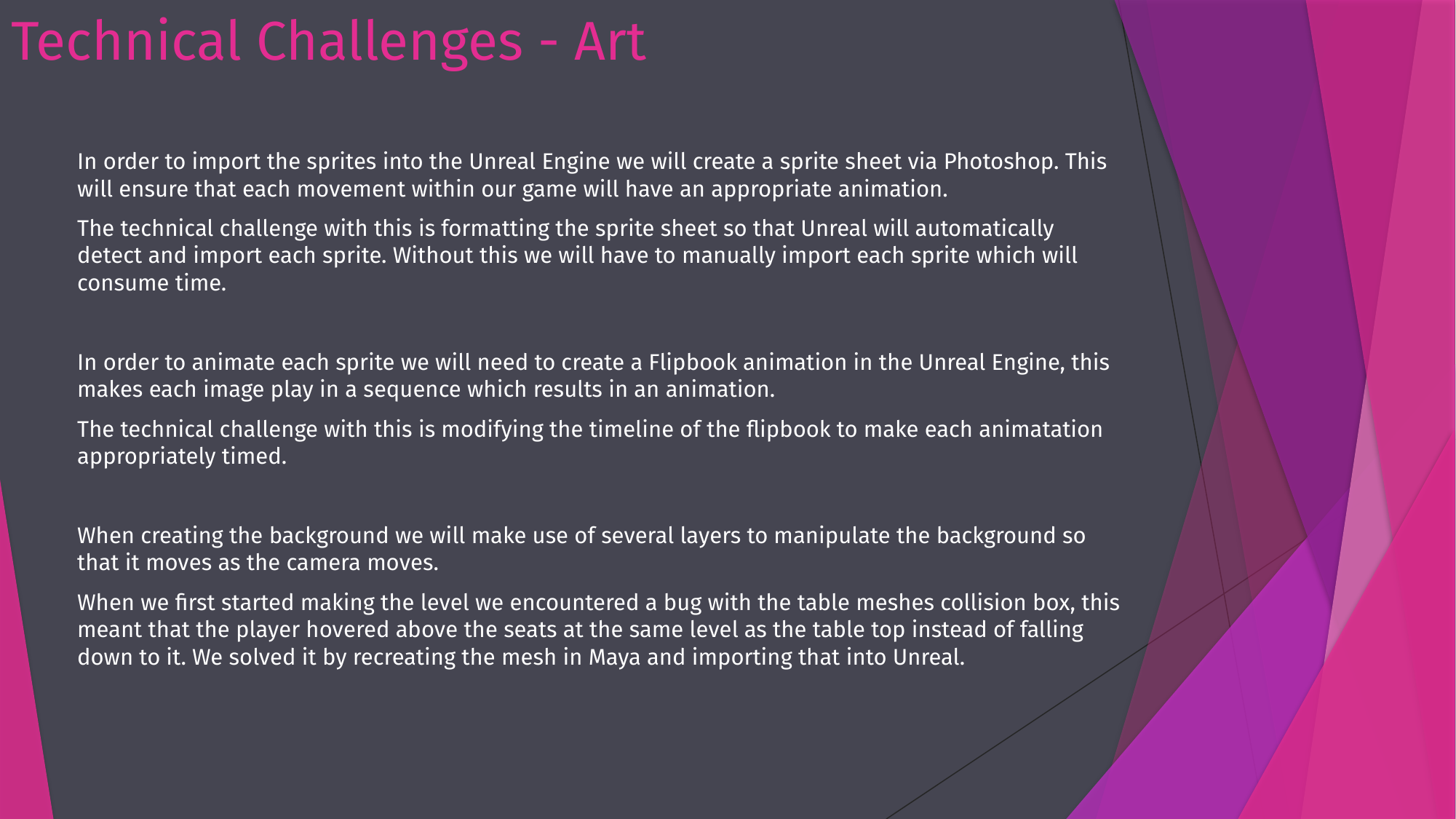

# Technical Challenges - Art
In order to import the sprites into the Unreal Engine we will create a sprite sheet via Photoshop. This will ensure that each movement within our game will have an appropriate animation.
The technical challenge with this is formatting the sprite sheet so that Unreal will automatically detect and import each sprite. Without this we will have to manually import each sprite which will consume time.

In order to animate each sprite we will need to create a Flipbook animation in the Unreal Engine, this makes each image play in a sequence which results in an animation.
The technical challenge with this is modifying the timeline of the flipbook to make each animatation appropriately timed.

When creating the background we will make use of several layers to manipulate the background so that it moves as the camera moves.
When we first started making the level we encountered a bug with the table meshes collision box, this meant that the player hovered above the seats at the same level as the table top instead of falling down to it. We solved it by recreating the mesh in Maya and importing that into Unreal.